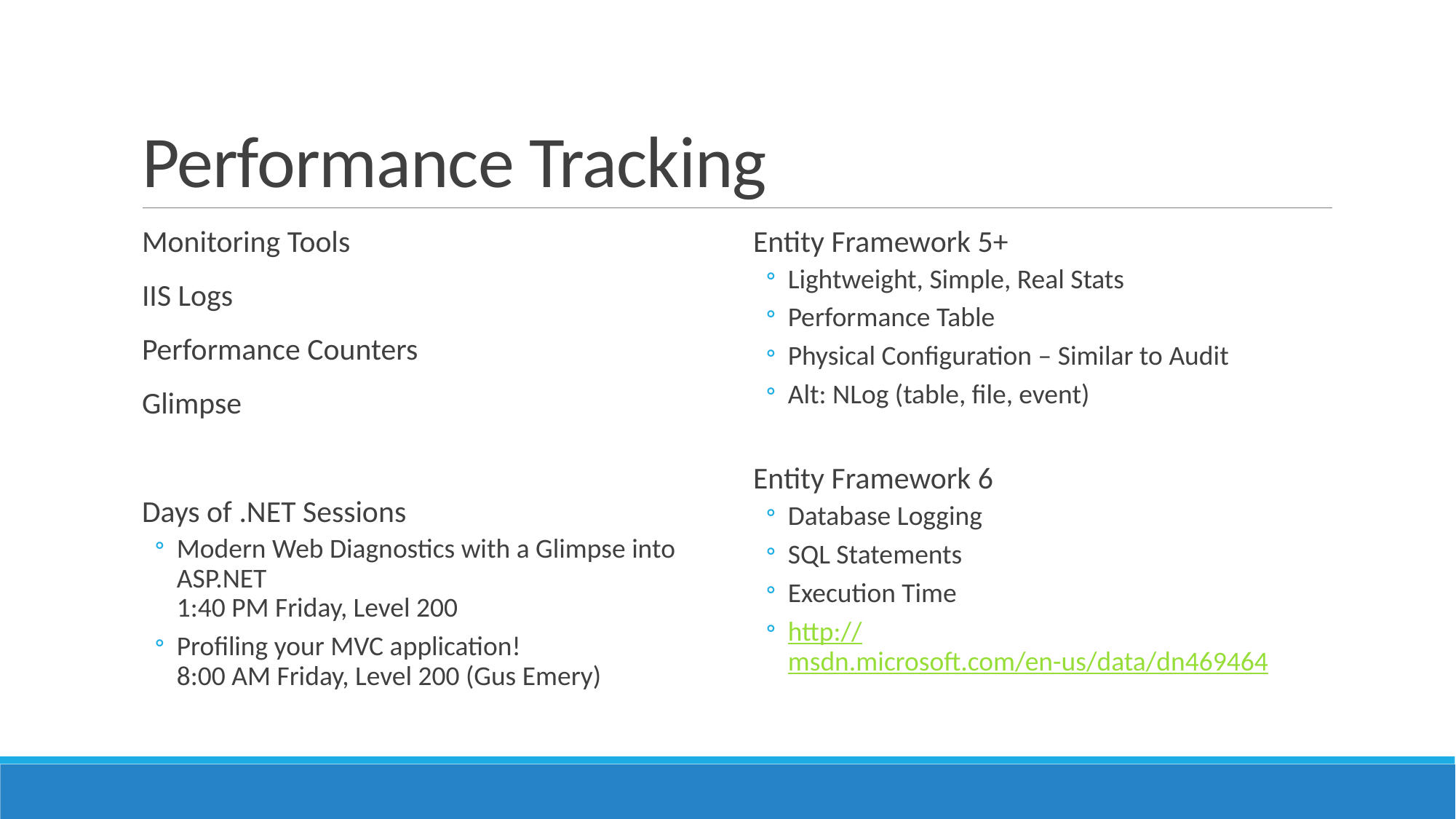

# Performance Tracking
Monitoring Tools
IIS Logs
Performance Counters
Glimpse

Days of .NET Sessions
Modern Web Diagnostics with a Glimpse into ASP.NET
1:40 PM Friday, Level 200
Profiling your MVC application!
8:00 AM Friday, Level 200 (Gus Emery)
Entity Framework 5+
Lightweight, Simple, Real Stats
Performance Table
Physical Configuration – Similar to Audit
Alt: NLog (table, file, event)
Entity Framework 6
Database Logging
SQL Statements
Execution Time
http://msdn.microsoft.com/en-us/data/dn469464